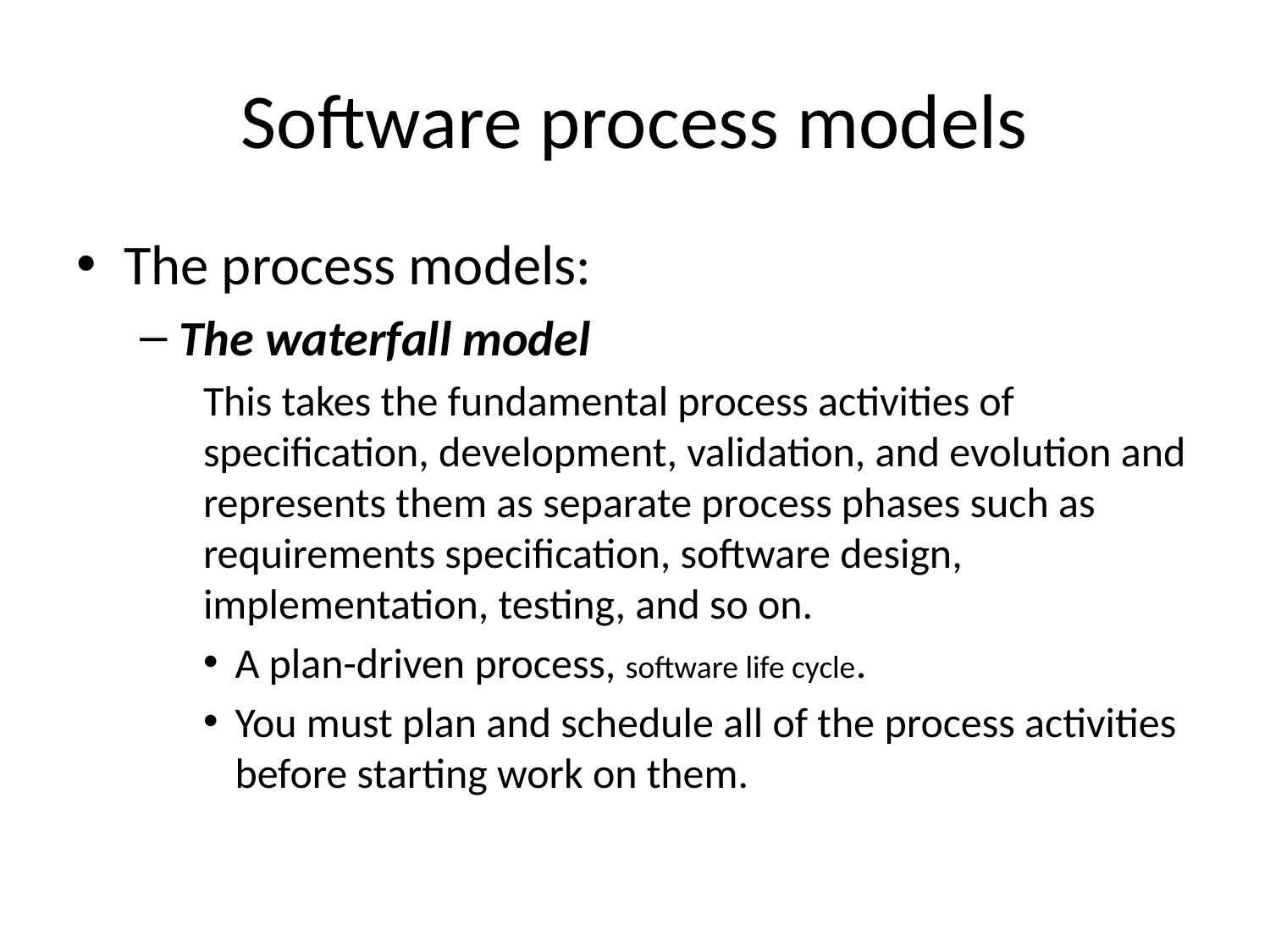

# Software process models
The process models:
The waterfall model
This takes the fundamental process activities of specification, development, validation, and evolution and represents them as separate process phases such as requirements specification, software design, implementation, testing, and so on.
A plan-driven process, software life cycle.
You must plan and schedule all of the process activities before starting work on them.